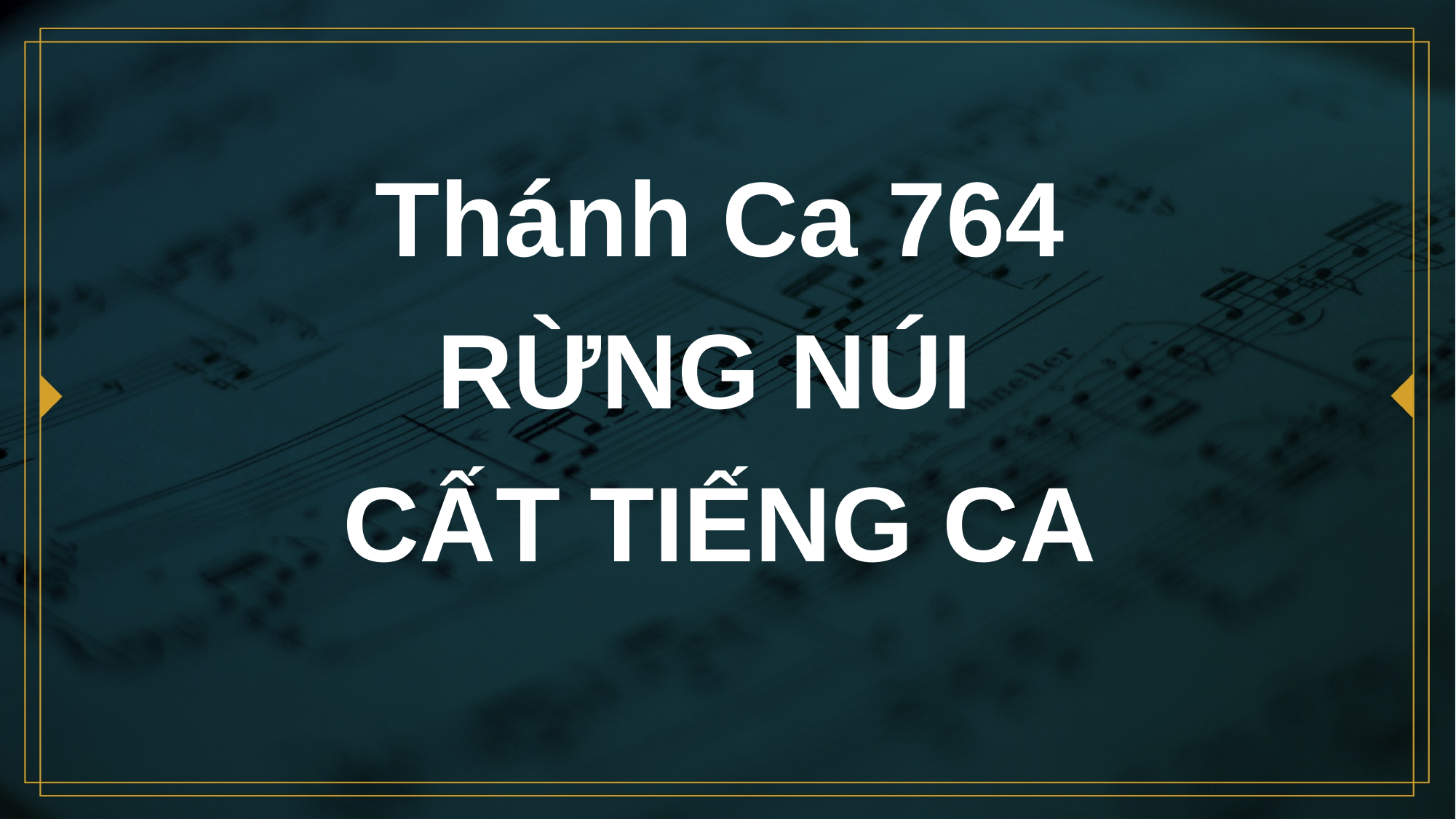

# Thánh Ca 764 RỪNG NÚI CẤT TIẾNG CA